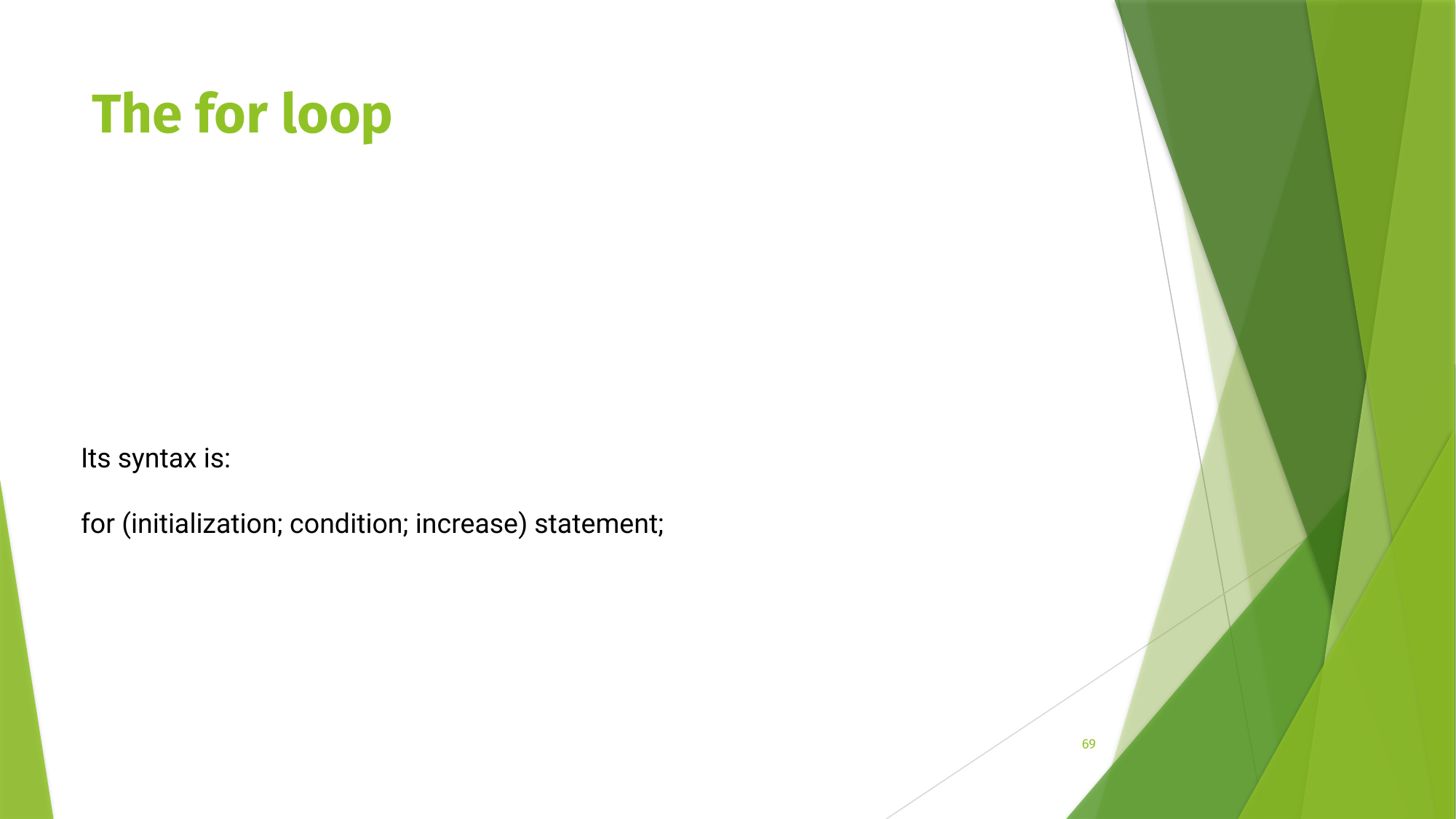

# The for loop
Its syntax is:
for (initialization; condition; increase) statement;
69